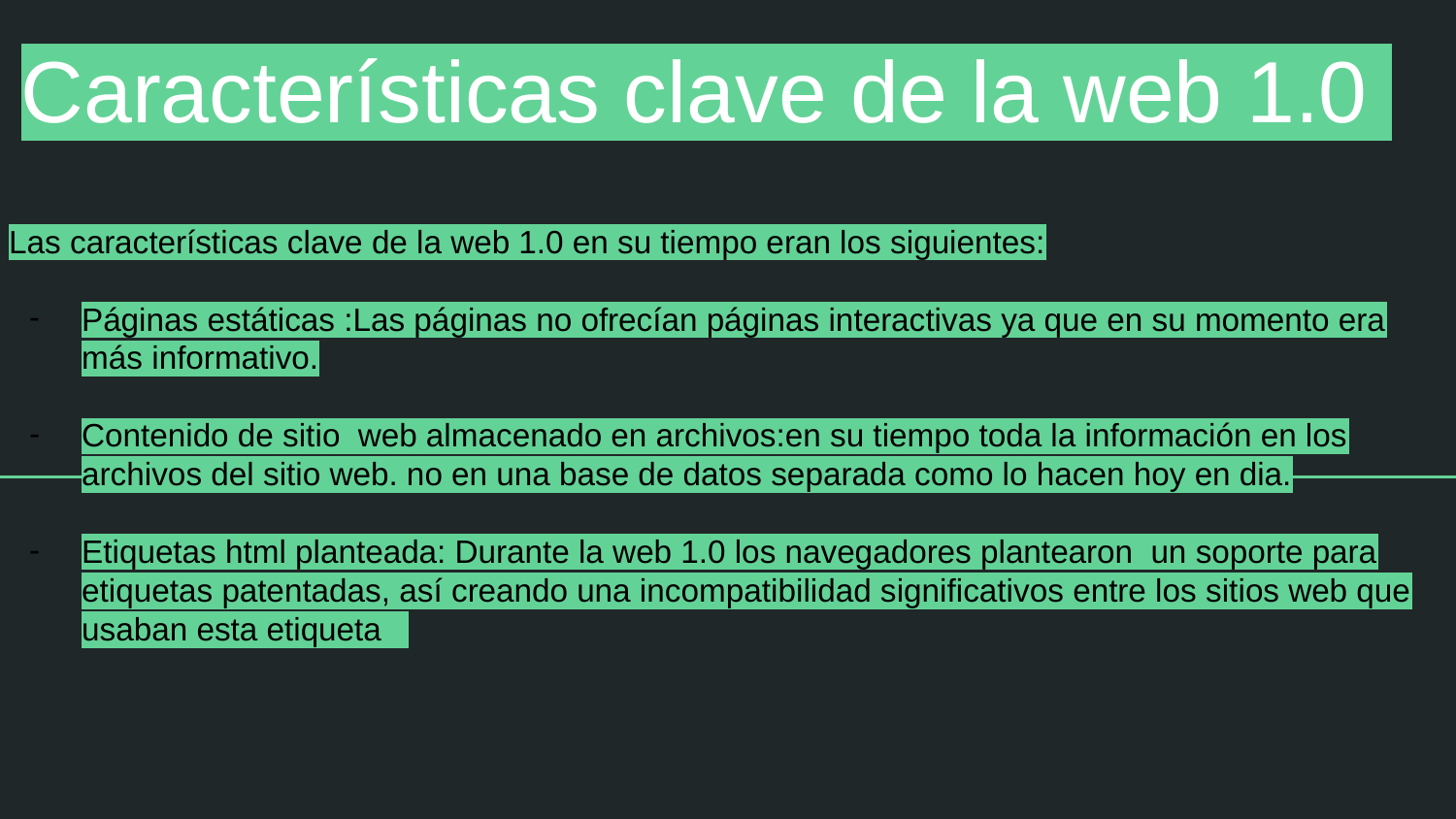

Características clave de la web 1.0
Las características clave de la web 1.0 en su tiempo eran los siguientes:

Páginas estáticas :Las páginas no ofrecían páginas interactivas ya que en su momento era más informativo.

Contenido de sitio  web almacenado en archivos:en su tiempo toda la información en los archivos del sitio web. no en una base de datos separada como lo hacen hoy en dia.

Etiquetas html planteada: Durante la web 1.0 los navegadores plantearon  un soporte para etiquetas patentadas, así creando una incompatibilidad significativos entre los sitios web que usaban esta etiqueta